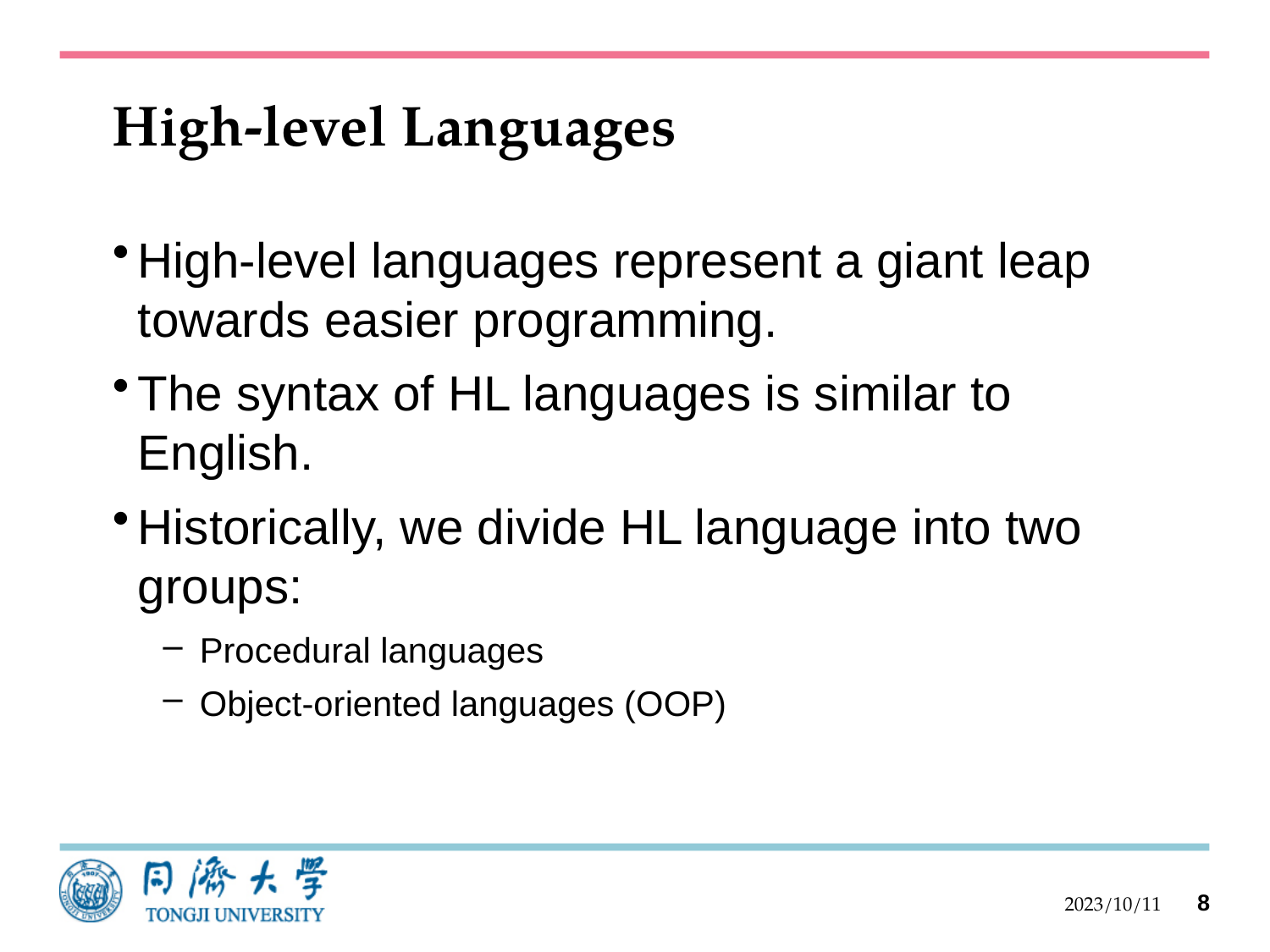

# High-level Languages
High-level languages represent a giant leap towards easier programming.
The syntax of HL languages is similar to English.
Historically, we divide HL language into two groups:
Procedural languages
Object-oriented languages (OOP)
2023/10/11
8